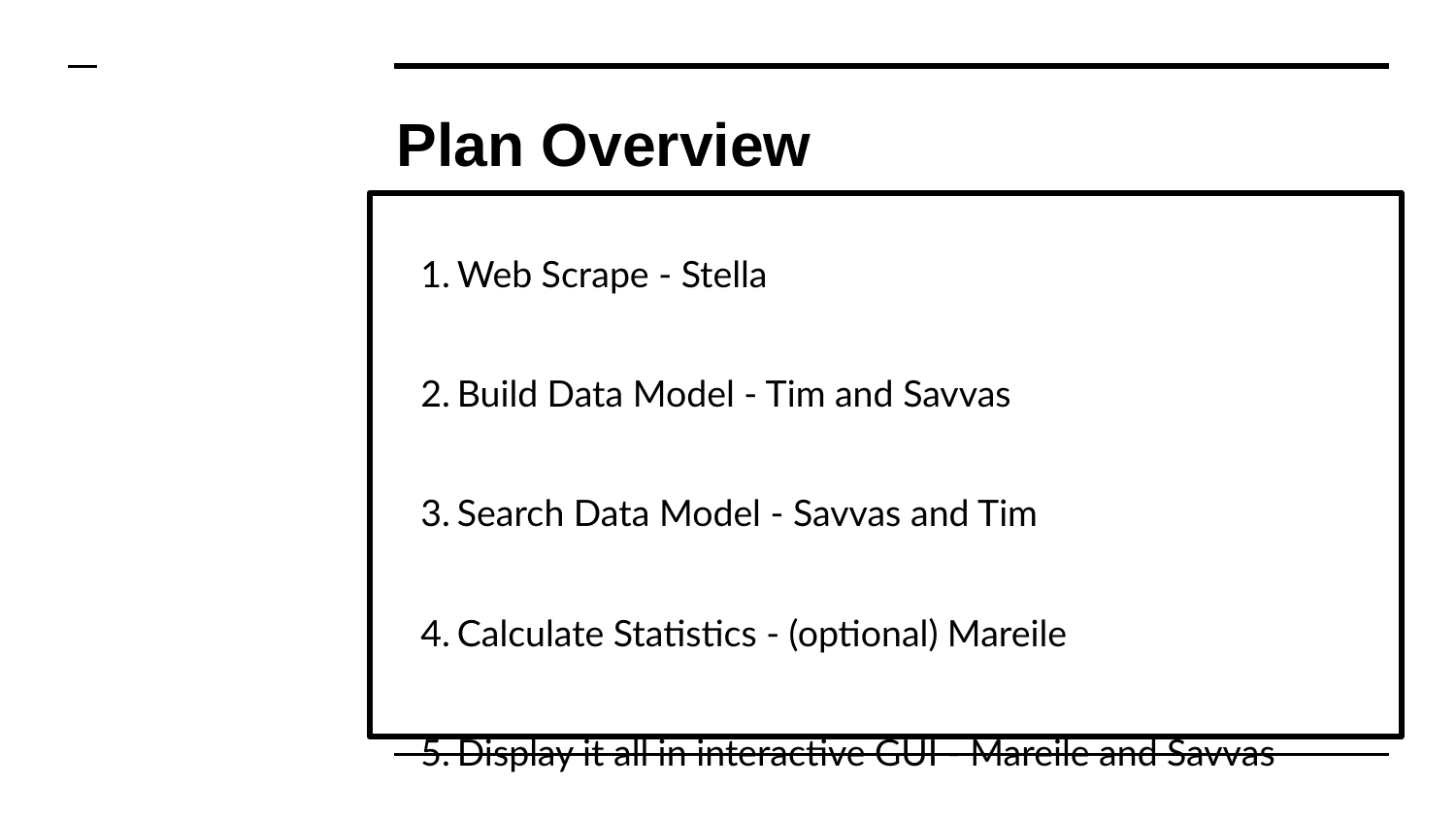

# Plan Overview
Web Scrape - Stella
Build Data Model - Tim and Savvas
Search Data Model - Savvas and Tim
Calculate Statistics - (optional) Mareile
Display it all in interactive GUI - Mareile and Savvas
Set up Maven - Stella